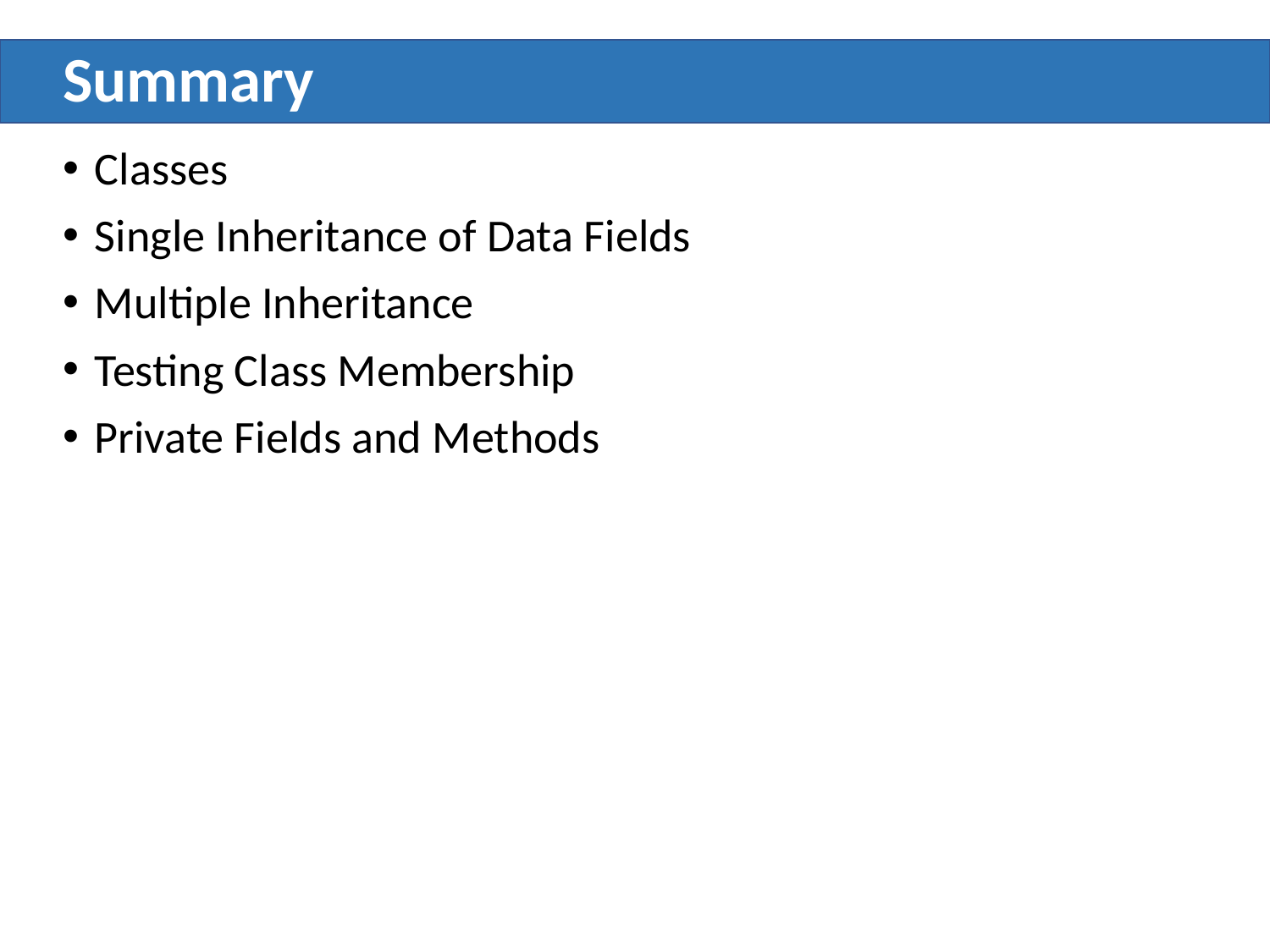

# Summary
Classes
Single Inheritance of Data Fields
Multiple Inheritance
Testing Class Membership
Private Fields and Methods